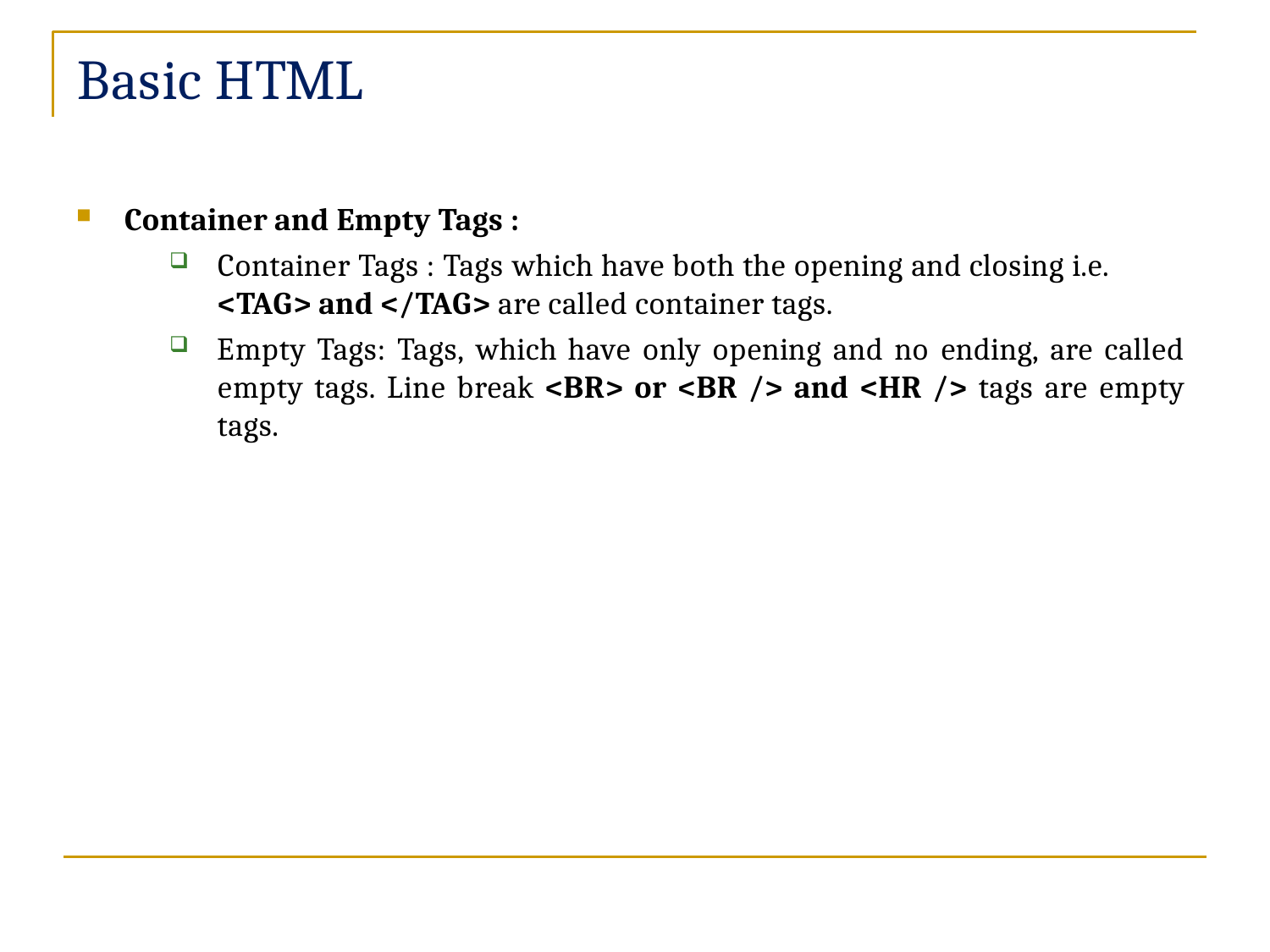

# Basic HTML
Container and Empty Tags :
Container Tags : Tags which have both the opening and closing i.e.
<TAG> and </TAG> are called container tags.
Empty Tags: Tags, which have only opening and no ending, are called  empty tags. Line break <BR> or <BR /> and <HR /> tags are empty  tags.